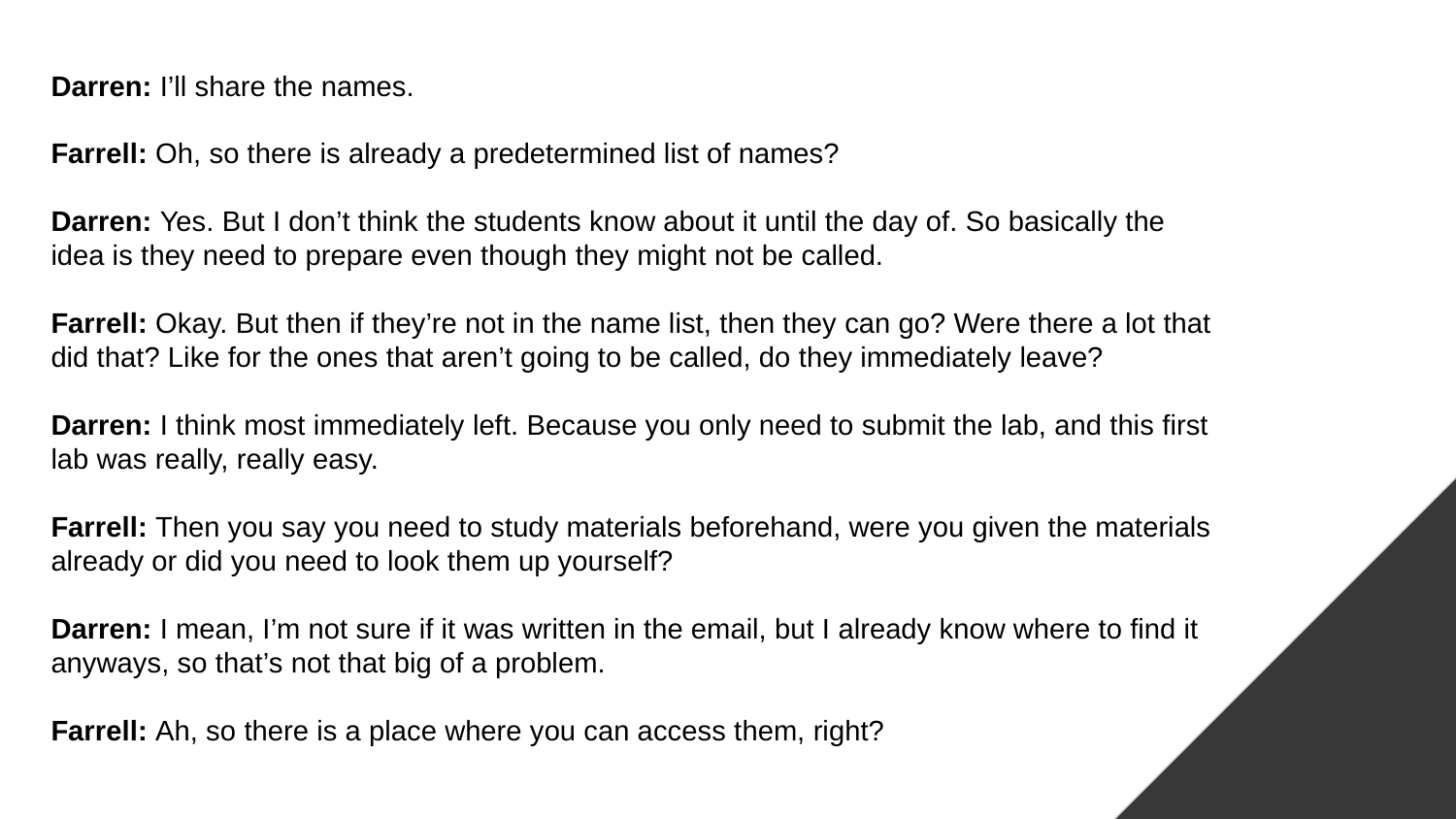

Darren: I’ll share the names.

Farrell: Oh, so there is already a predetermined list of names?

Darren: Yes. But I don’t think the students know about it until the day of. So basically the idea is they need to prepare even though they might not be called.

Farrell: Okay. But then if they’re not in the name list, then they can go? Were there a lot that did that? Like for the ones that aren’t going to be called, do they immediately leave?

Darren: I think most immediately left. Because you only need to submit the lab, and this first lab was really, really easy.

Farrell: Then you say you need to study materials beforehand, were you given the materials already or did you need to look them up yourself?

Darren: I mean, I’m not sure if it was written in the email, but I already know where to find it anyways, so that’s not that big of a problem.

Farrell: Ah, so there is a place where you can access them, right?